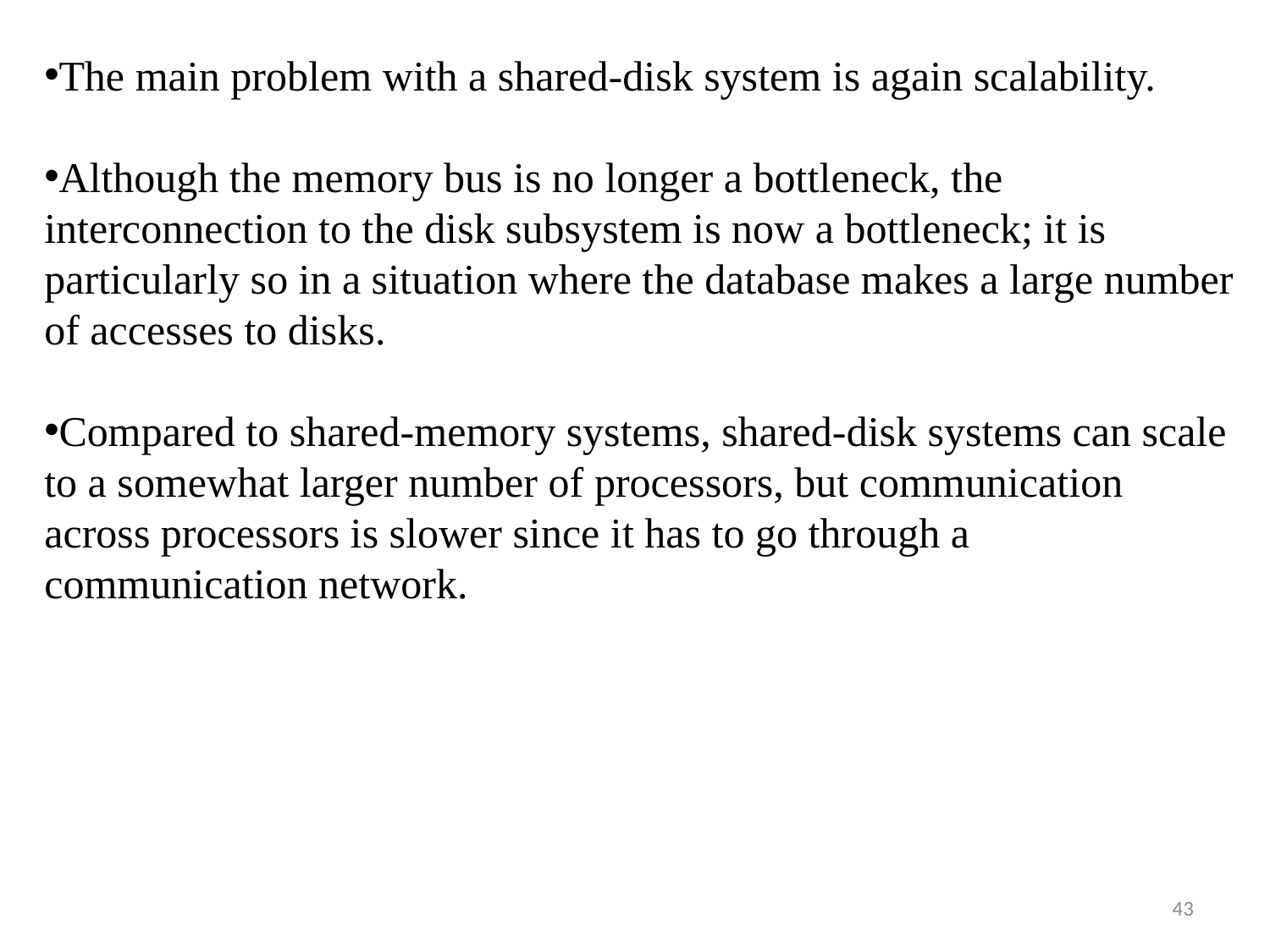

The main problem with a shared-disk system is again scalability.

Although the memory bus is no longer a bottleneck, the interconnection to the disk subsystem is now a bottleneck; it is particularly so in a situation where the database makes a large number of accesses to disks.

Compared to shared-memory systems, shared-disk systems can scale to a somewhat larger number of processors, but communication across processors is slower since it has to go through a communication network.

43